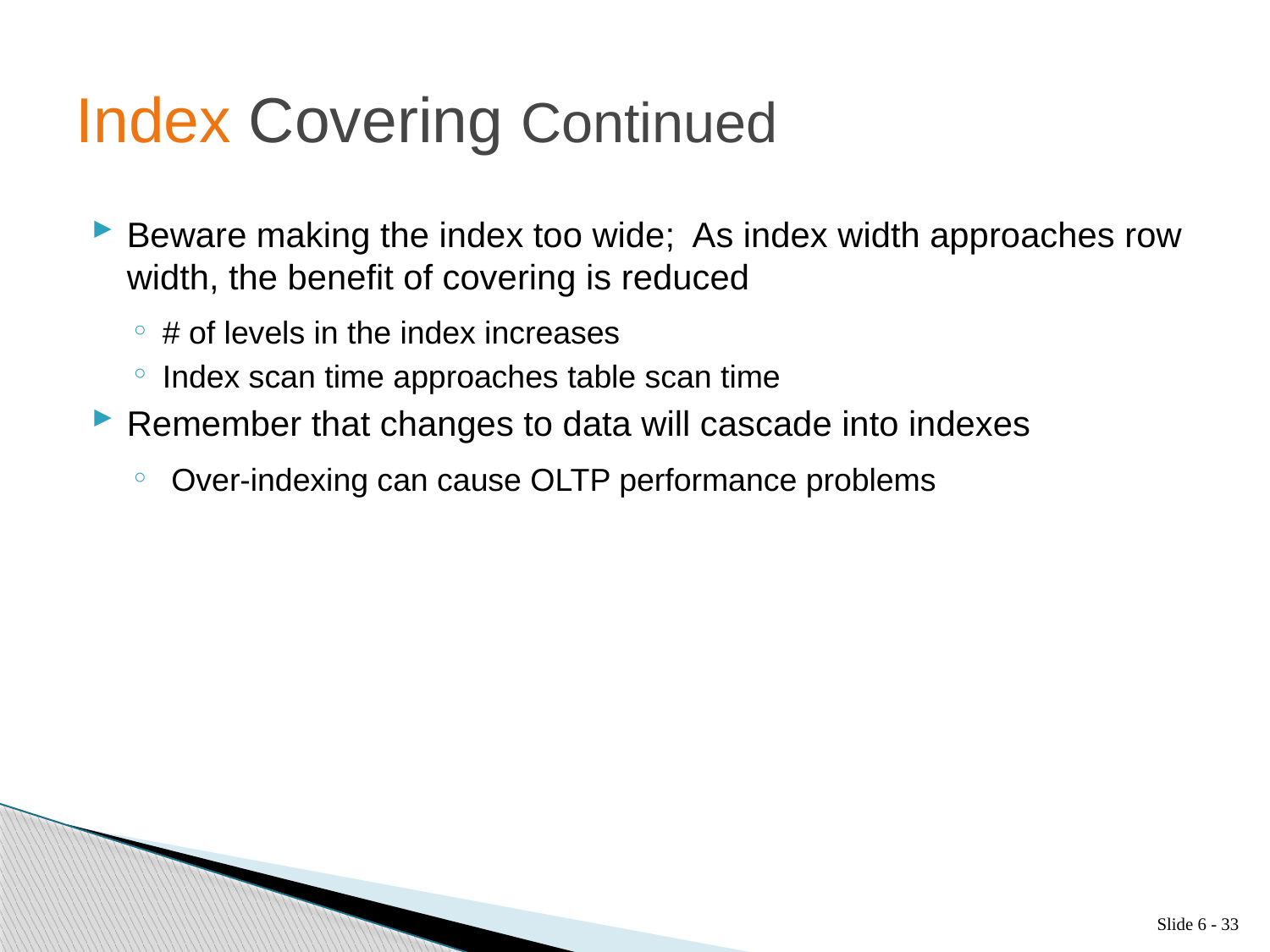

# Index Covering Continued
Beware making the index too wide;  As index width approaches row width, the benefit of covering is reduced
# of levels in the index increases
Index scan time approaches table scan time
Remember that changes to data will cascade into indexes
 Over-indexing can cause OLTP performance problems
Slide 6 - 33